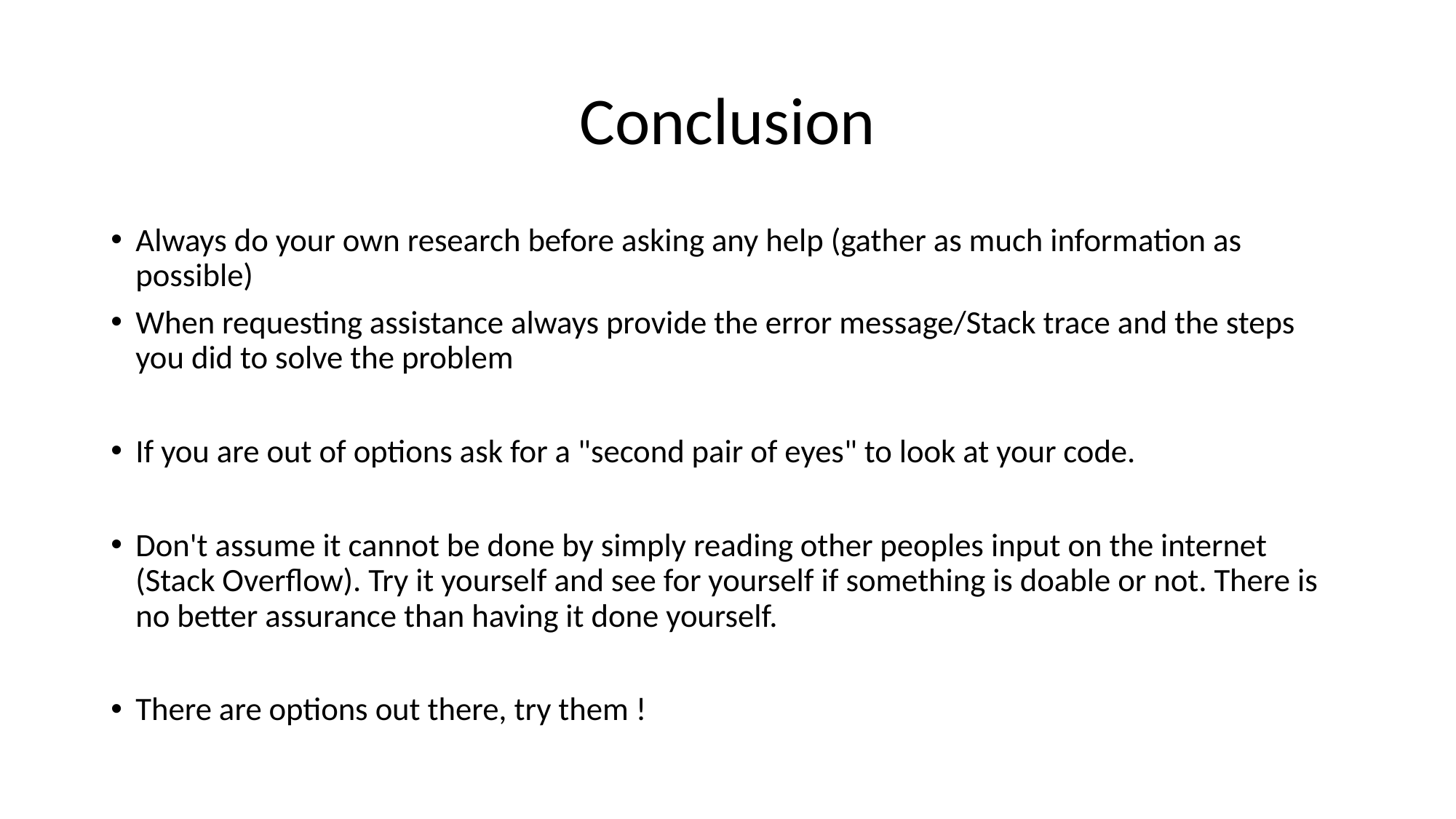

# Conclusion
Always do your own research before asking any help (gather as much information as possible)
When requesting assistance always provide the error message/Stack trace and the steps you did to solve the problem

If you are out of options ask for a "second pair of eyes" to look at your code.

Don't assume it cannot be done by simply reading other peoples input on the internet (Stack Overflow). Try it yourself and see for yourself if something is doable or not. There is no better assurance than having it done yourself.

There are options out there, try them !